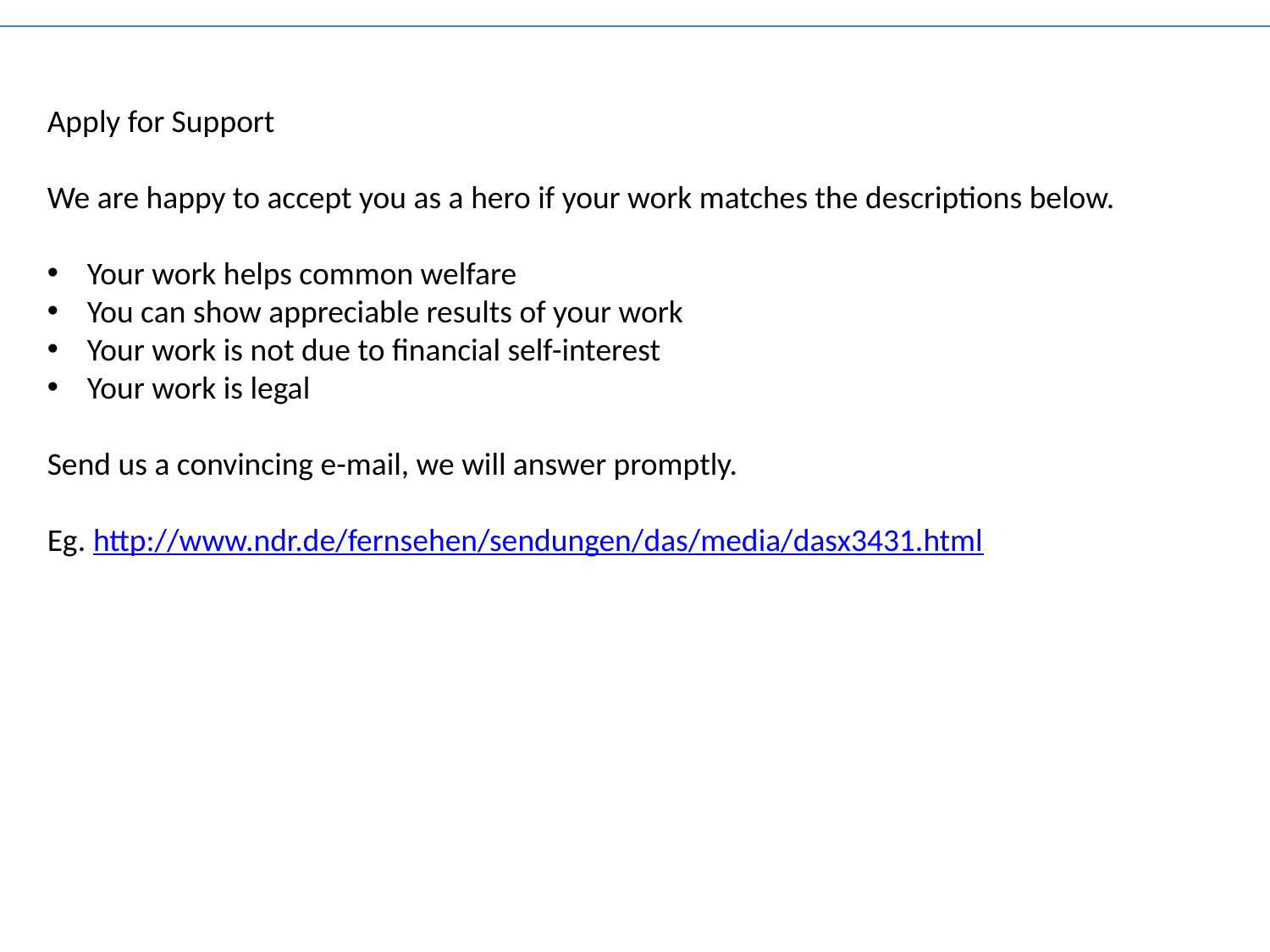

Apply for Support

We are happy to accept you as a hero if your work matches the descriptions below.

Your work helps common welfare
You can show appreciable results of your work
Your work is not due to financial self-interest
Your work is legal

Send us a convincing e-mail, we will answer promptly.

Eg. http://www.ndr.de/fernsehen/sendungen/das/media/dasx3431.html